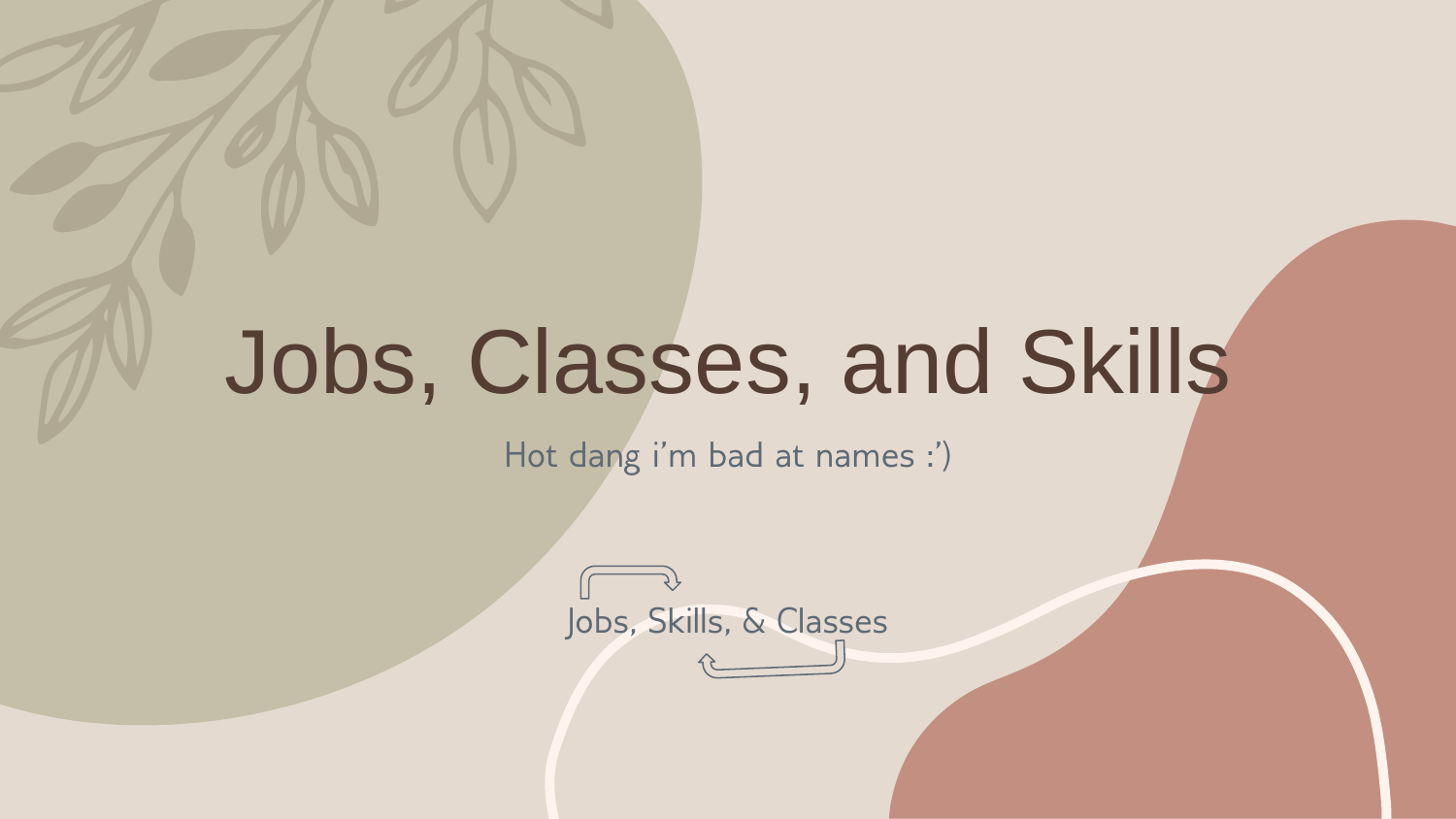

# Jobs, Classes, and Skills
Hot dang i’m bad at names :’)

Jobs, Skills, & Classes